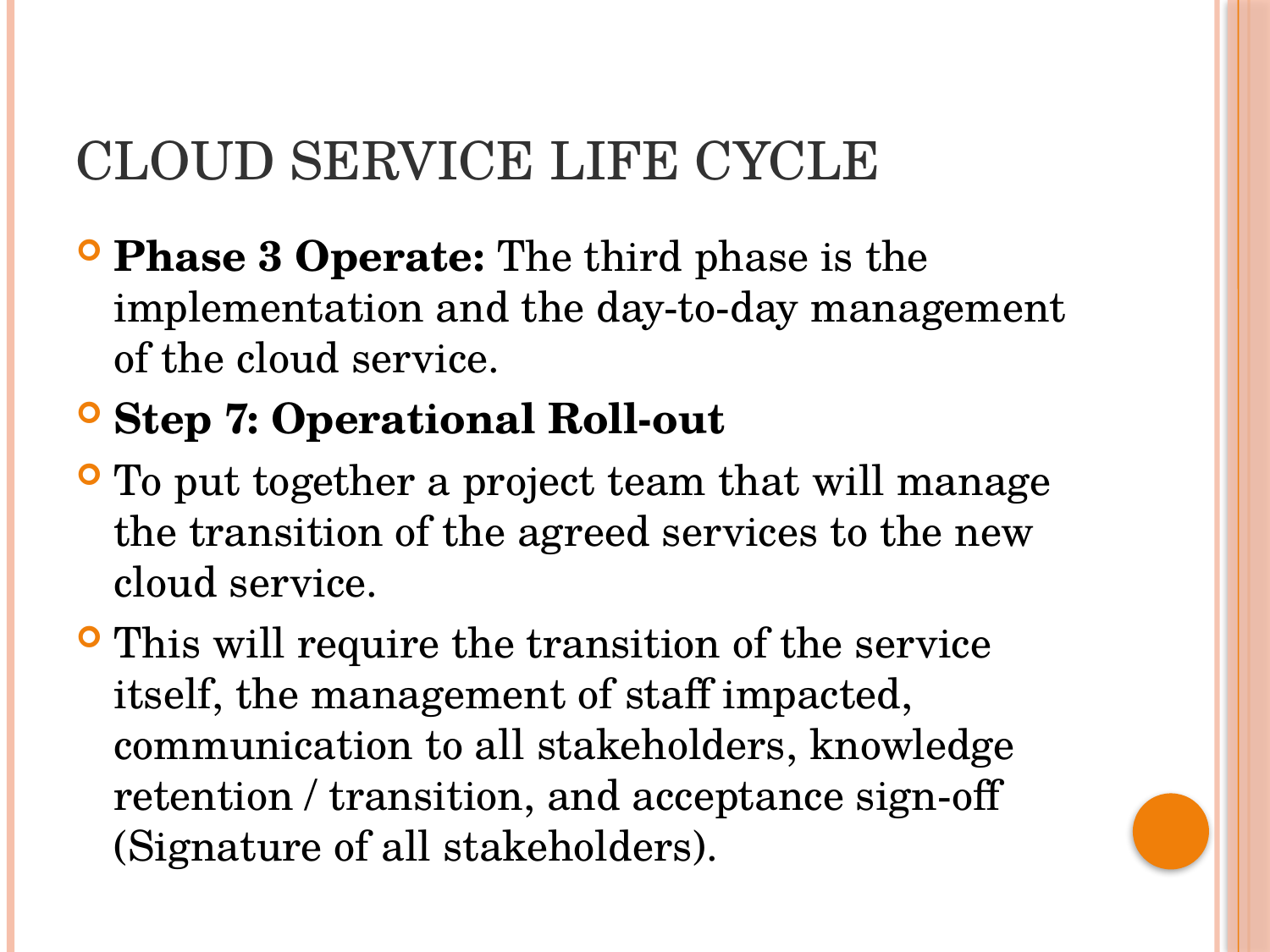

# CLOUD SERVICE LIFE CYCLE
Phase 3 Operate: The third phase is the implementation and the day-to-day management of the cloud service.
Step 7: Operational Roll-out
To put together a project team that will manage the transition of the agreed services to the new cloud service.
This will require the transition of the service itself, the management of staff impacted, communication to all stakeholders, knowledge retention / transition, and acceptance sign-off (Signature of all stakeholders).